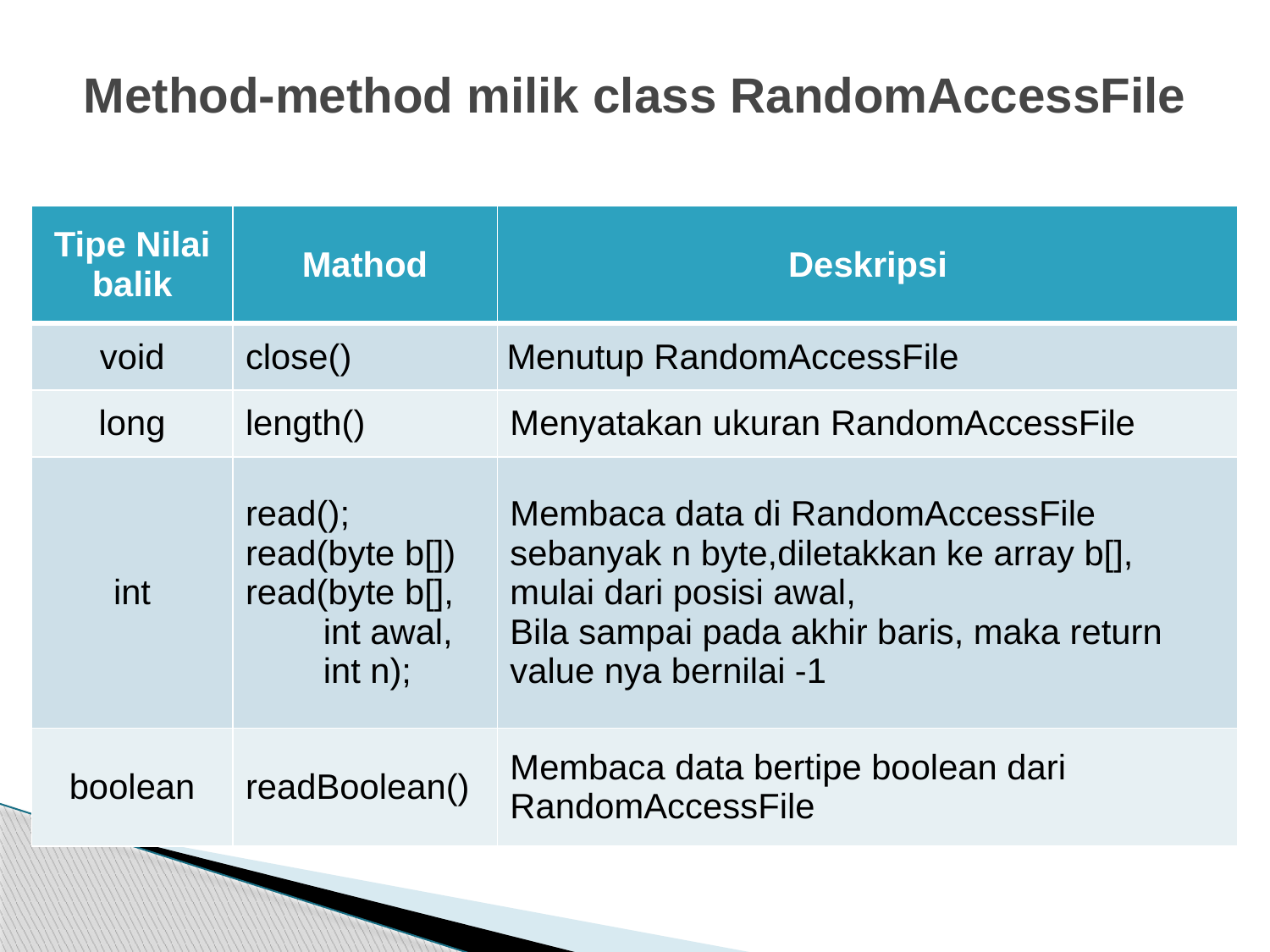

# Method-method milik class RandomAccessFile
| Tipe Nilai balik | Mathod | Deskripsi |
| --- | --- | --- |
| void | close() | Menutup RandomAccessFile |
| long | length() | Menyatakan ukuran RandomAccessFile |
| int | read(); read(byte b[]) read(byte b[], int awal, int n); | Membaca data di RandomAccessFile sebanyak n byte,diletakkan ke array b[], mulai dari posisi awal, Bila sampai pada akhir baris, maka return value nya bernilai -1 |
| boolean | readBoolean() | Membaca data bertipe boolean dari RandomAccessFile |